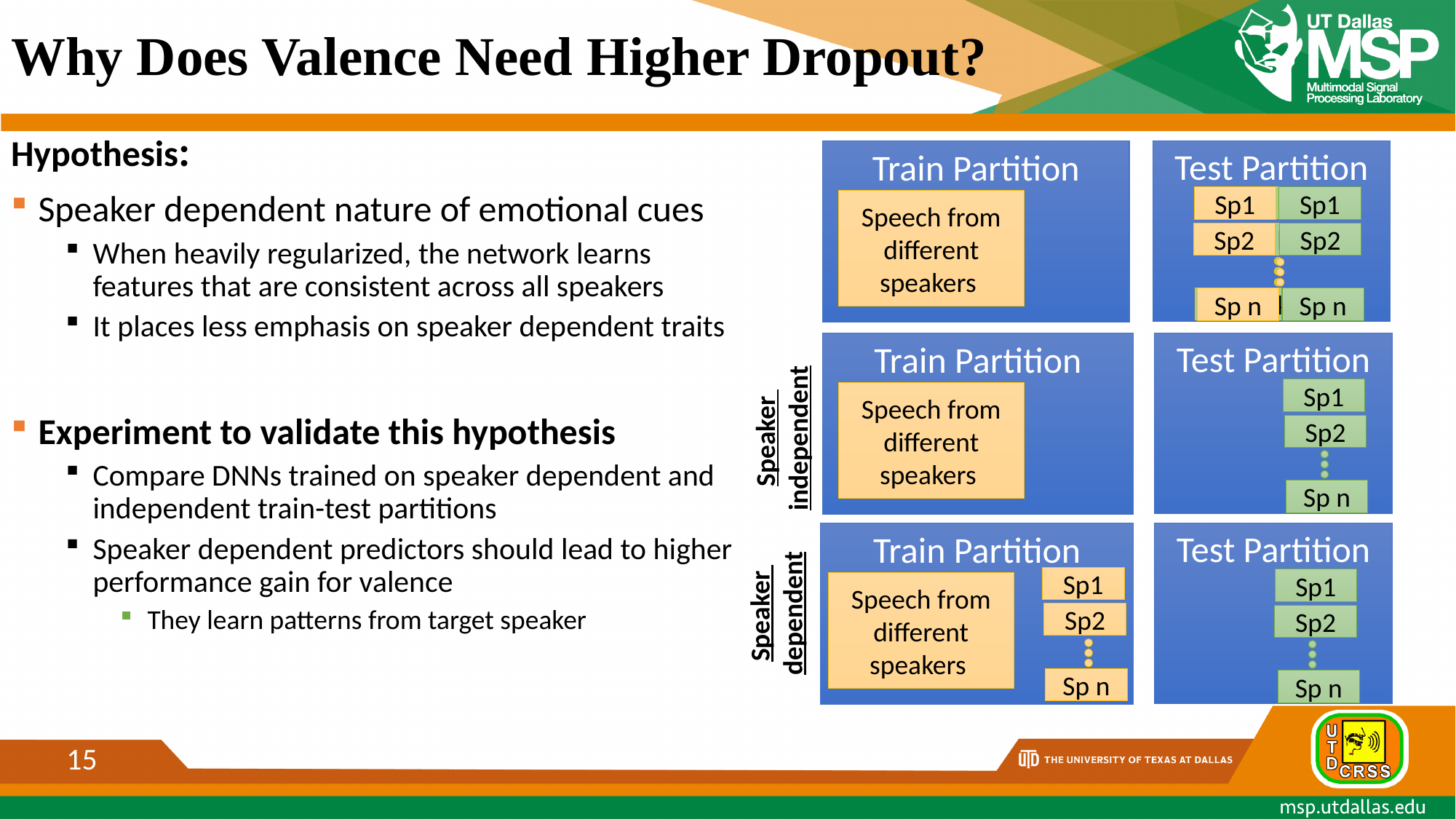

# Why Does Valence Need Higher Dropout?
Hypothesis:
Speaker dependent nature of emotional cues
When heavily regularized, the network learns features that are consistent across all speakers
It places less emphasis on speaker dependent traits

Experiment to validate this hypothesis
Compare DNNs trained on speaker dependent and independent train-test partitions
Speaker dependent predictors should lead to higher performance gain for valence
They learn patterns from target speaker

Train Partition

Test Partition

Speaker 1
Speaker 2

Speaker n
Sp1
Sp1
Sp2
Sp2

Sp n
Sp n
Speech from different speakers
Train Partition

Test Partition

Sp1
Speech from different speakers
Sp2

Sp n
Speaker
independent
Train Partition

Test Partition

Sp1
Sp1
Speech from different speakers
Sp2
Sp2

Sp n
Sp n
Speaker
dependent